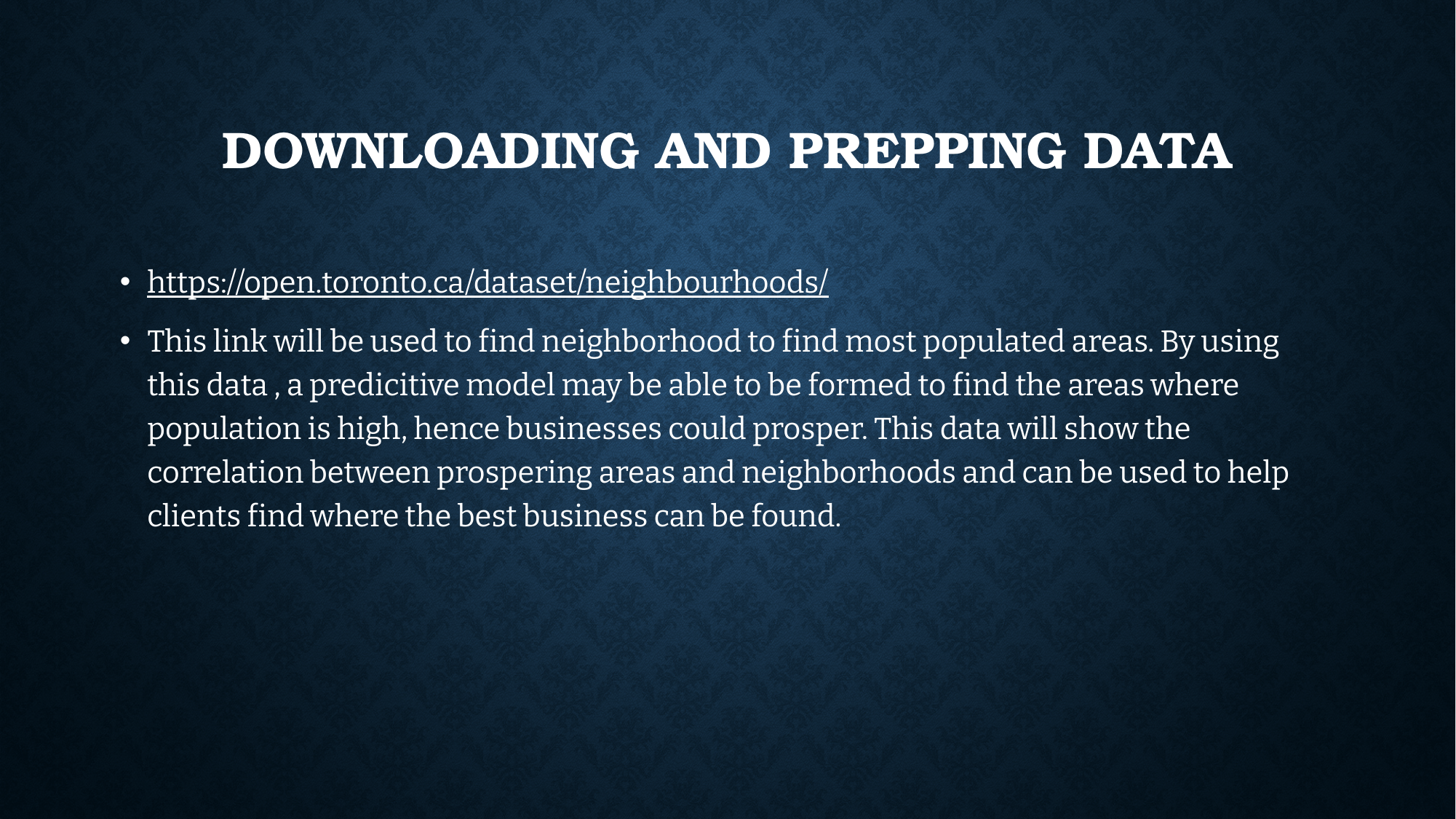

# Downloading and Prepping Data
https://open.toronto.ca/dataset/neighbourhoods/
This link will be used to find neighborhood to find most populated areas. By using this data , a predicitive model may be able to be formed to find the areas where population is high, hence businesses could prosper. This data will show the correlation between prospering areas and neighborhoods and can be used to help clients find where the best business can be found.